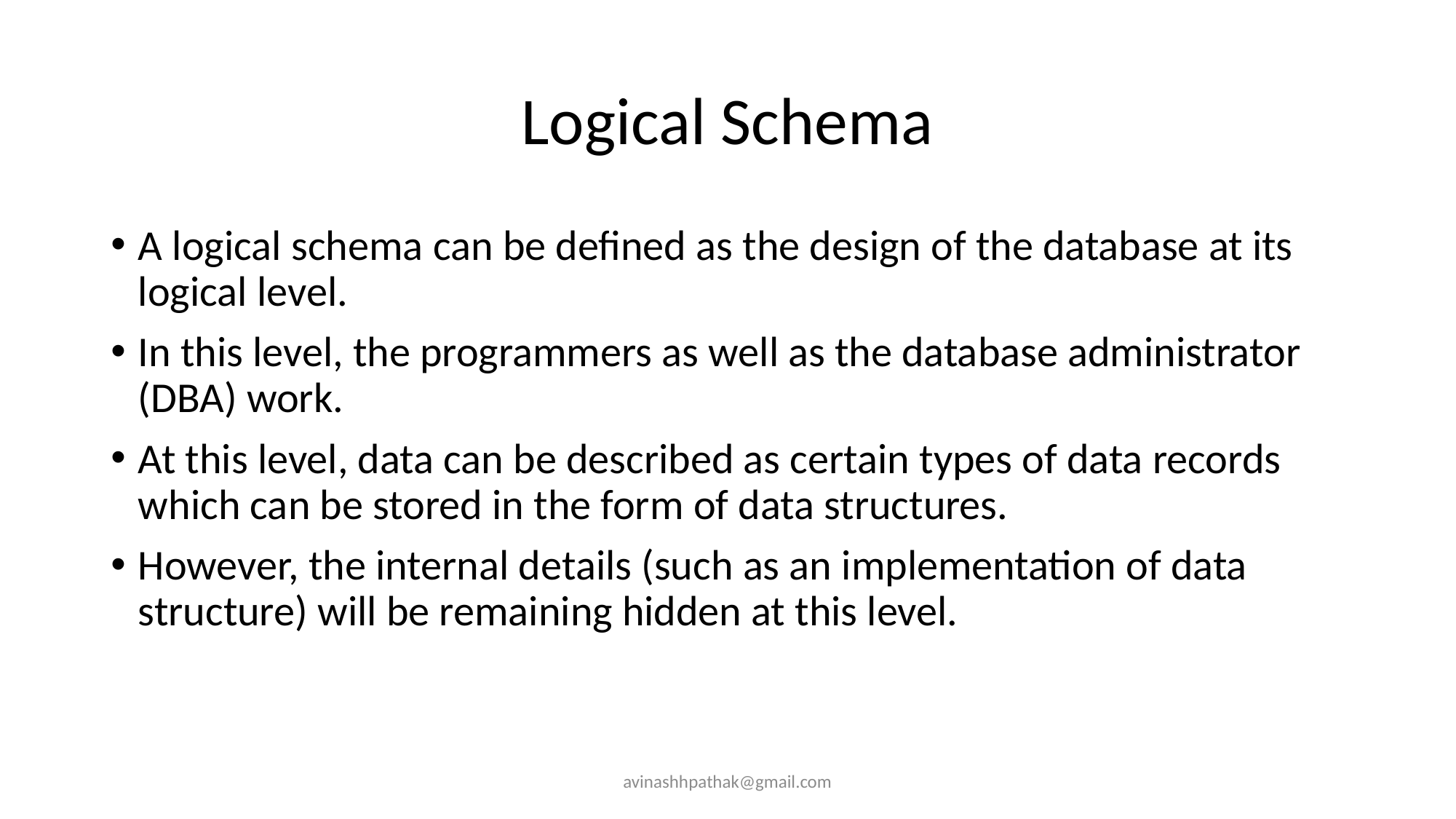

# Logical Schema
A logical schema can be defined as the design of the database at its logical level.
In this level, the programmers as well as the database administrator (DBA) work.
At this level, data can be described as certain types of data records which can be stored in the form of data structures.
However, the internal details (such as an implementation of data structure) will be remaining hidden at this level.

avinashhpathak@gmail.com
14